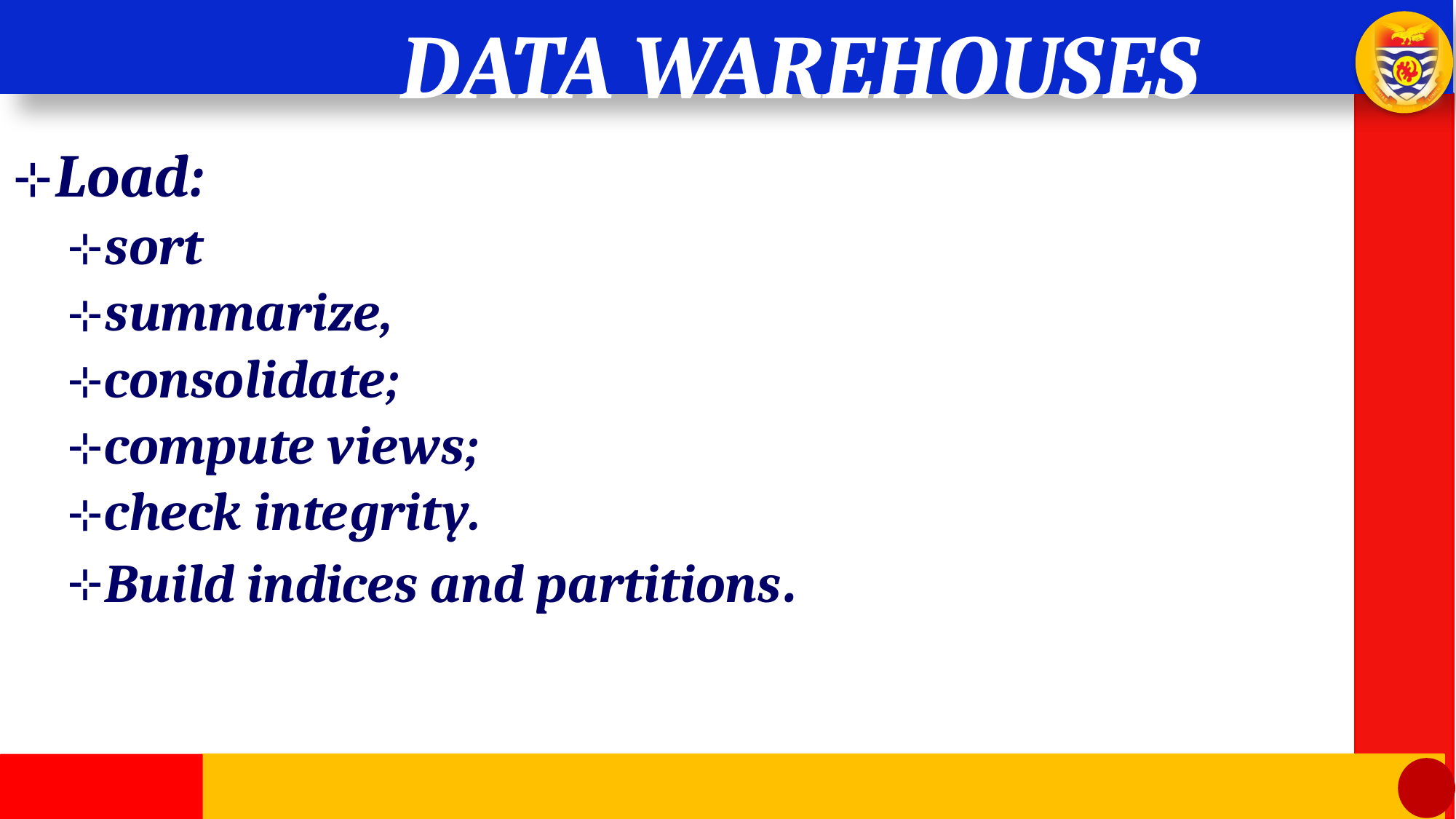

# DATA WAREHOUSES
Load:
sort
summarize,
consolidate;
compute views;
check integrity.
Build indices and partitions.